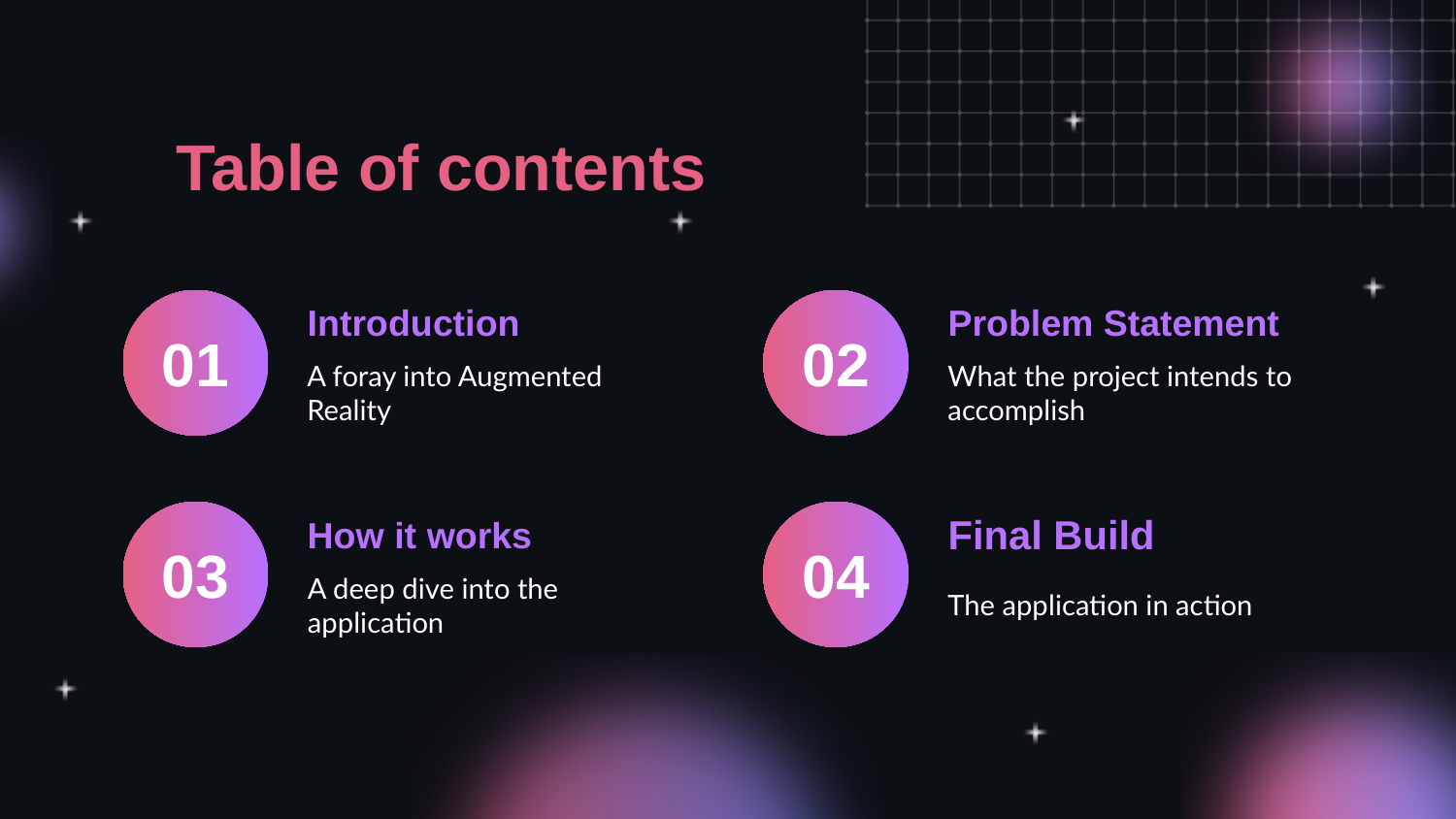

Table of contents

# Introduction
Problem Statement
01
02
A foray into Augmented Reality
What the project intends to accomplish

How it works
Final Build
03
04
A deep dive into the application
The application in action